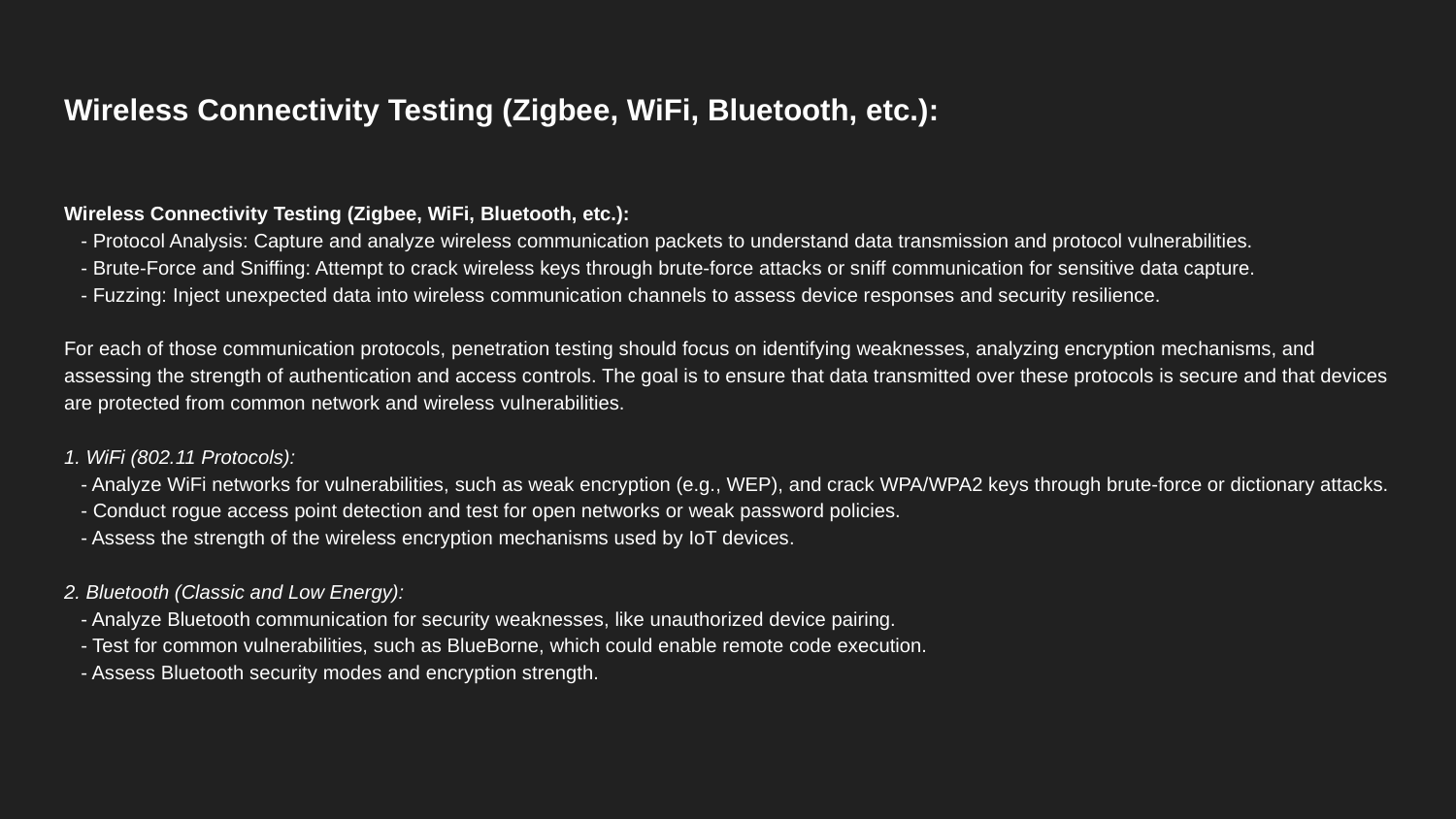

# Wireless Connectivity Testing (Zigbee, WiFi, Bluetooth, etc.):

Wireless Connectivity Testing (Zigbee, WiFi, Bluetooth, etc.):
   - Protocol Analysis: Capture and analyze wireless communication packets to understand data transmission and protocol vulnerabilities.
   - Brute-Force and Sniffing: Attempt to crack wireless keys through brute-force attacks or sniff communication for sensitive data capture.
   - Fuzzing: Inject unexpected data into wireless communication channels to assess device responses and security resilience.

For each of those communication protocols, penetration testing should focus on identifying weaknesses, analyzing encryption mechanisms, and assessing the strength of authentication and access controls. The goal is to ensure that data transmitted over these protocols is secure and that devices are protected from common network and wireless vulnerabilities.

1. WiFi (802.11 Protocols):
   - Analyze WiFi networks for vulnerabilities, such as weak encryption (e.g., WEP), and crack WPA/WPA2 keys through brute-force or dictionary attacks.
   - Conduct rogue access point detection and test for open networks or weak password policies.
   - Assess the strength of the wireless encryption mechanisms used by IoT devices.

2. Bluetooth (Classic and Low Energy):
   - Analyze Bluetooth communication for security weaknesses, like unauthorized device pairing.
   - Test for common vulnerabilities, such as BlueBorne, which could enable remote code execution.
   - Assess Bluetooth security modes and encryption strength.